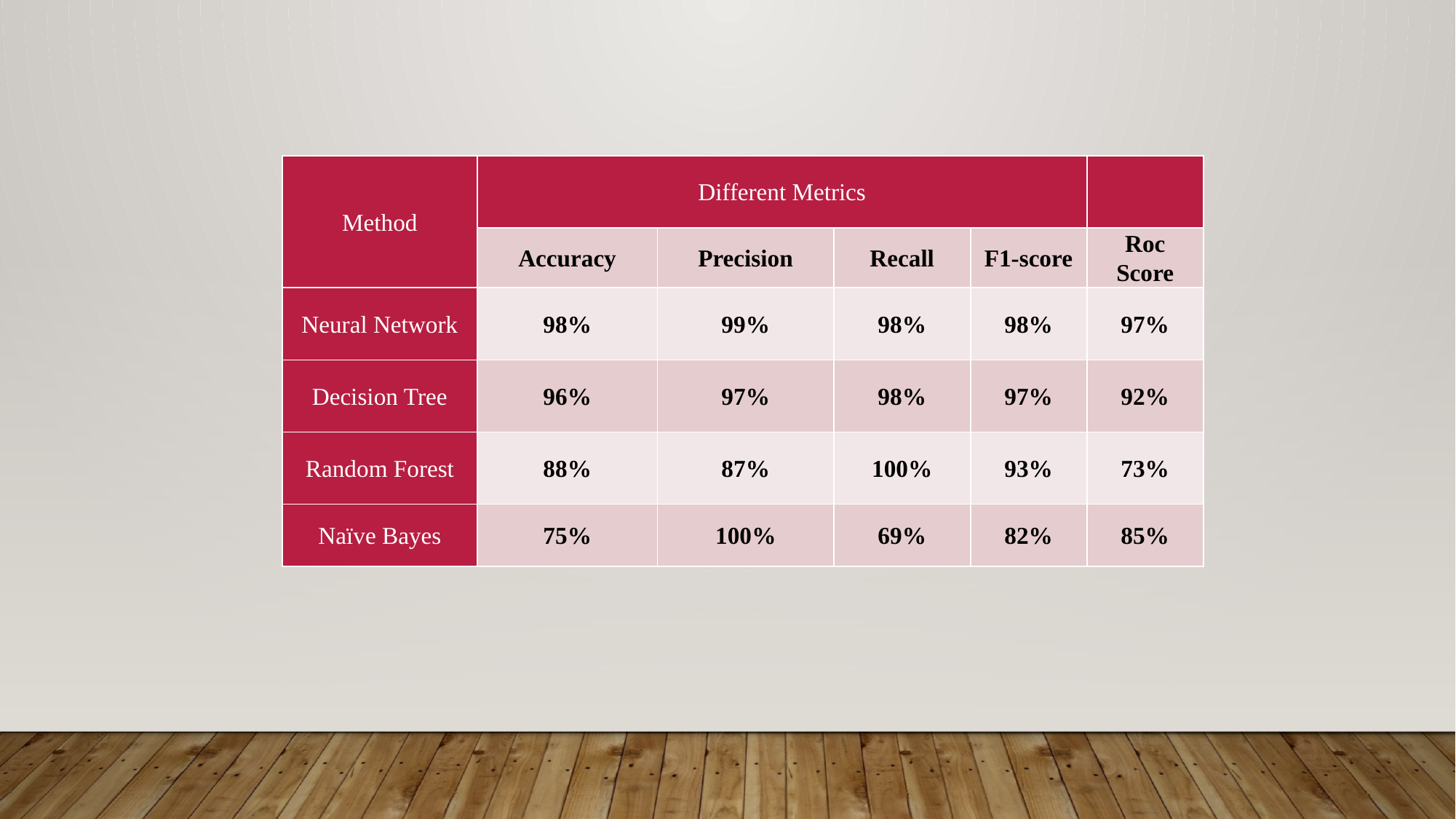

| Method | Different Metrics |  |  |  |  |
| --- | --- | --- | --- | --- | --- |
|  | Accuracy | Precision | Recall | F1-score | Roc Score |
| Neural Network | 98% | 99% | 98% | 98% | 97% |
| Decision Tree | 96% | 97% | 98% | 97% | 92% |
| Random Forest | 88% | 87% | 100% | 93% | 73% |
| Naïve Bayes | 75% | 100% | 69% | 82% | 85% |